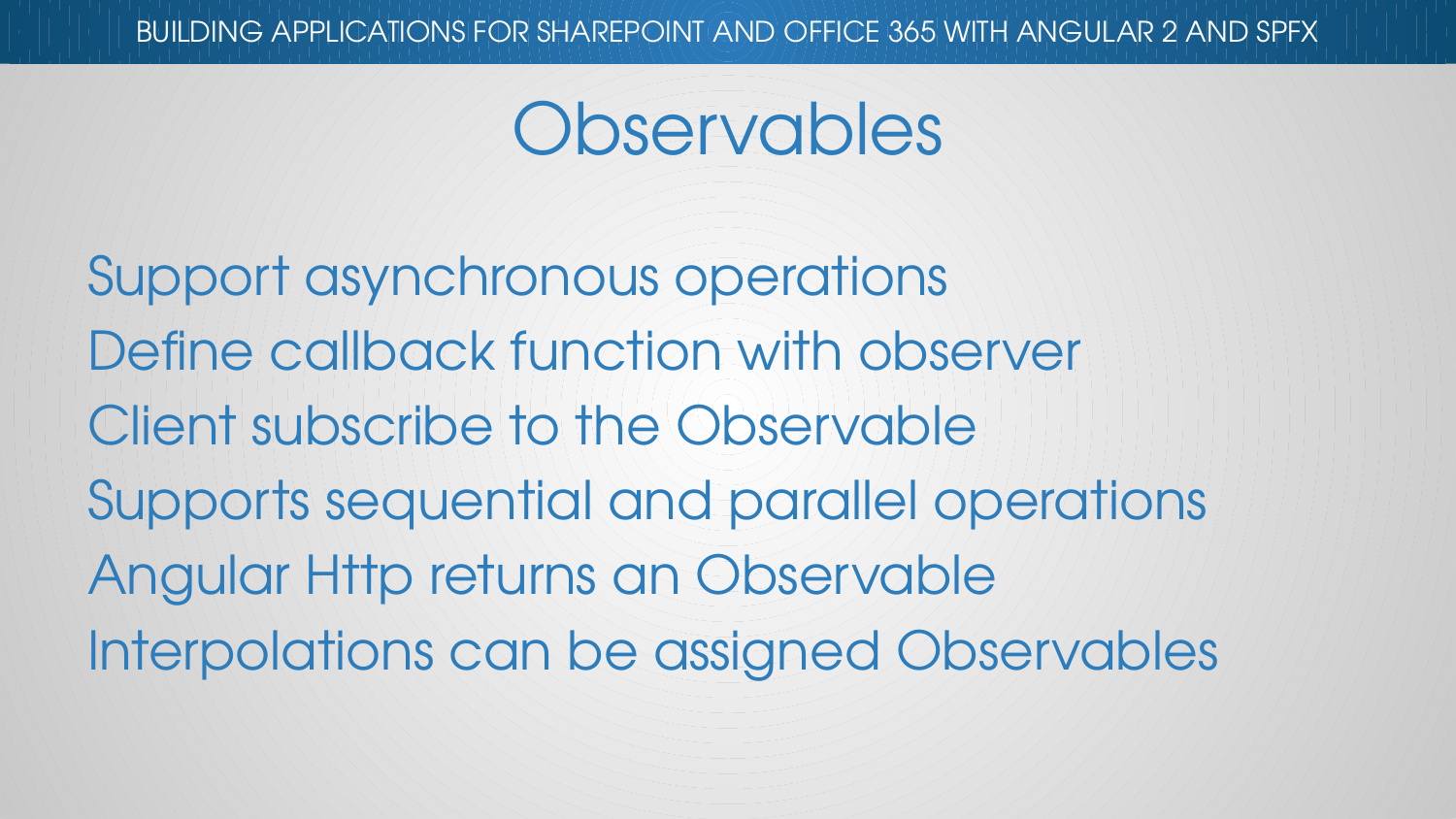

# Observables
Support asynchronous operations
Define callback function with observer
Client subscribe to the Observable
Supports sequential and parallel operations
Angular Http returns an Observable
Interpolations can be assigned Observables